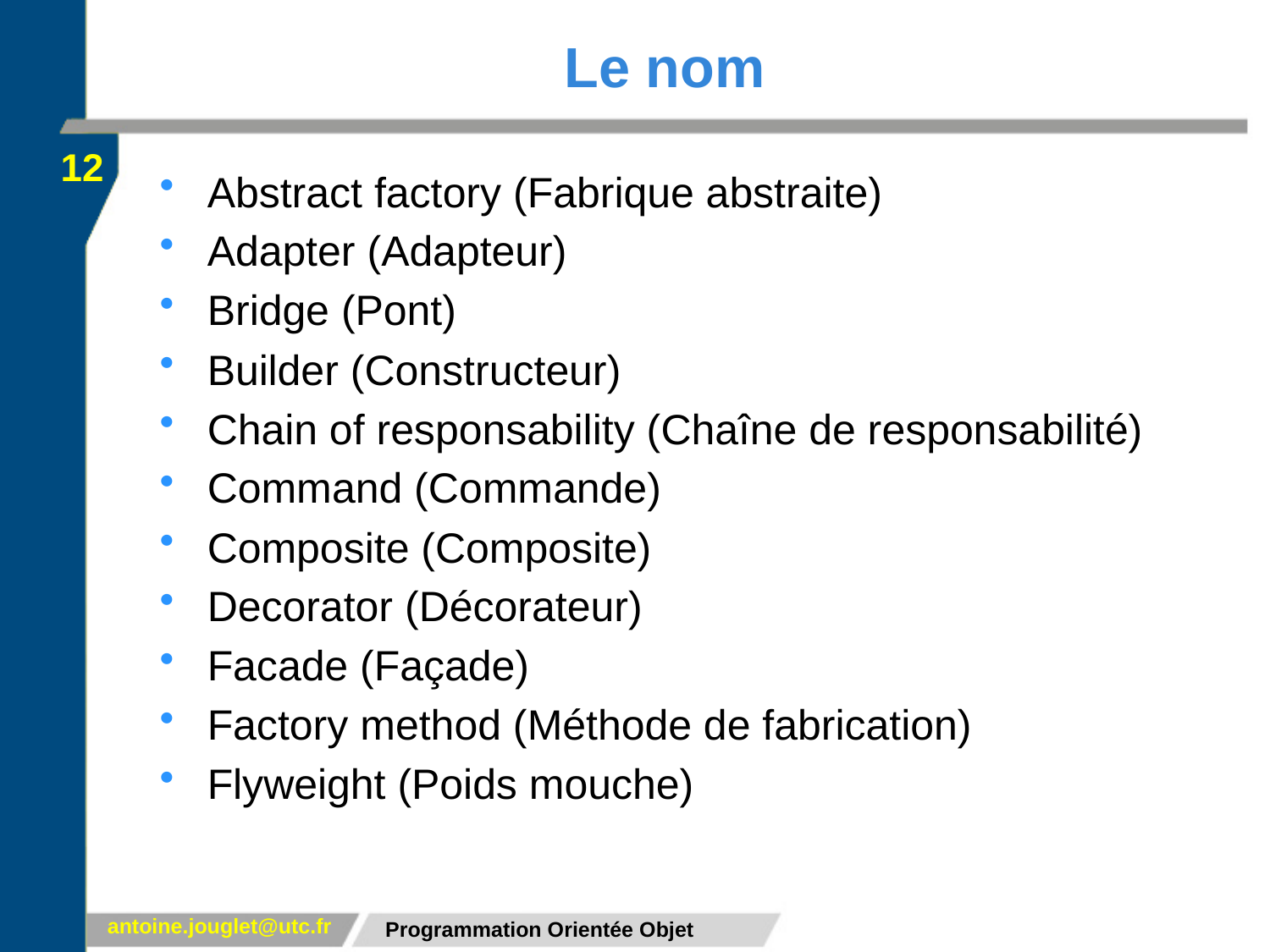

# Le nom
12
Abstract factory (Fabrique abstraite)
Adapter (Adapteur)
Bridge (Pont)
Builder (Constructeur)
Chain of responsability (Chaîne de responsabilité)
Command (Commande)
Composite (Composite)
Decorator (Décorateur)
Facade (Façade)
Factory method (Méthode de fabrication)
Flyweight (Poids mouche)